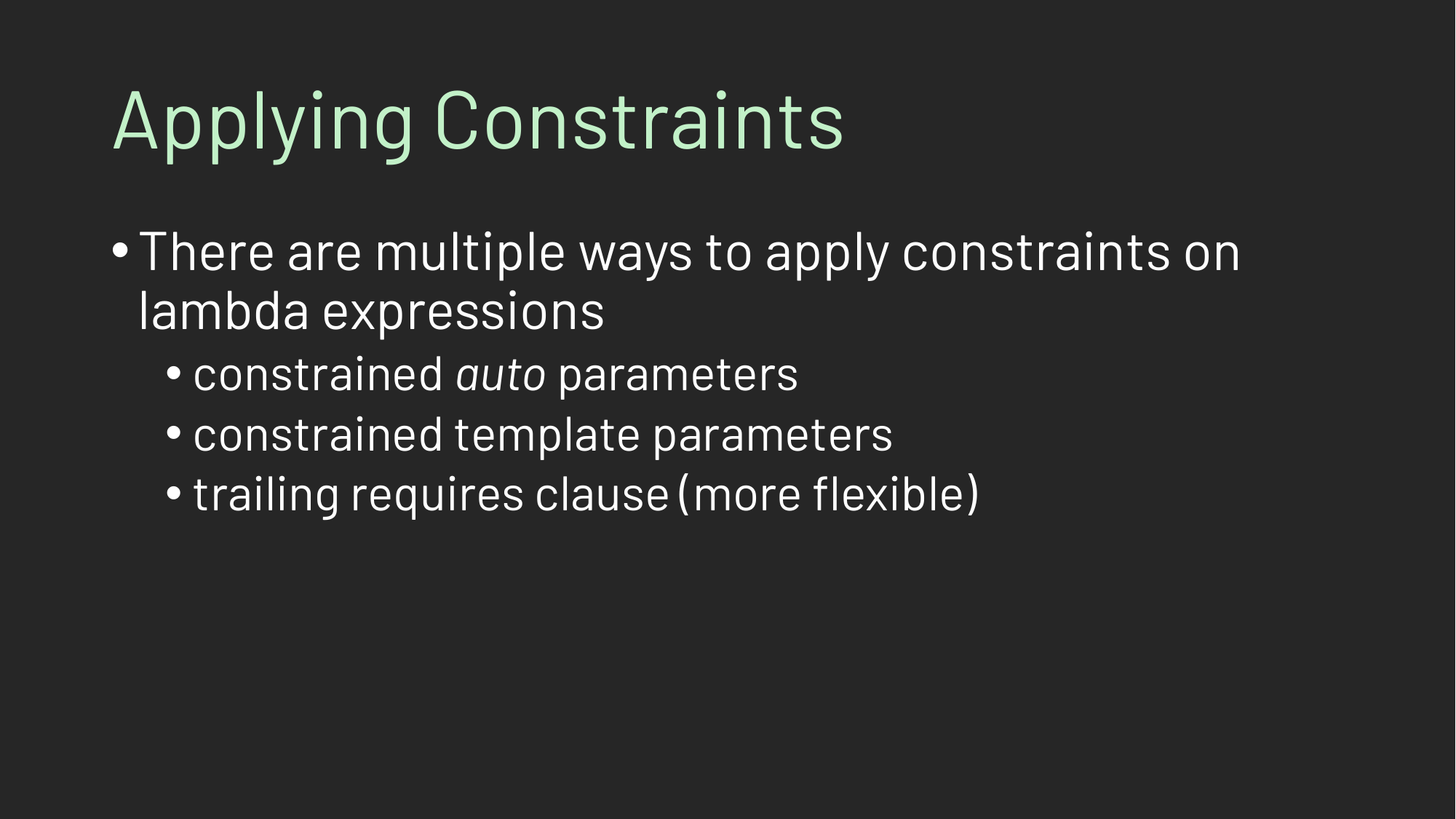

# Applying Constraints
There are multiple ways to apply constraints on lambda expressions
constrained auto parameters
constrained template parameters
trailing requires clause (more flexible)